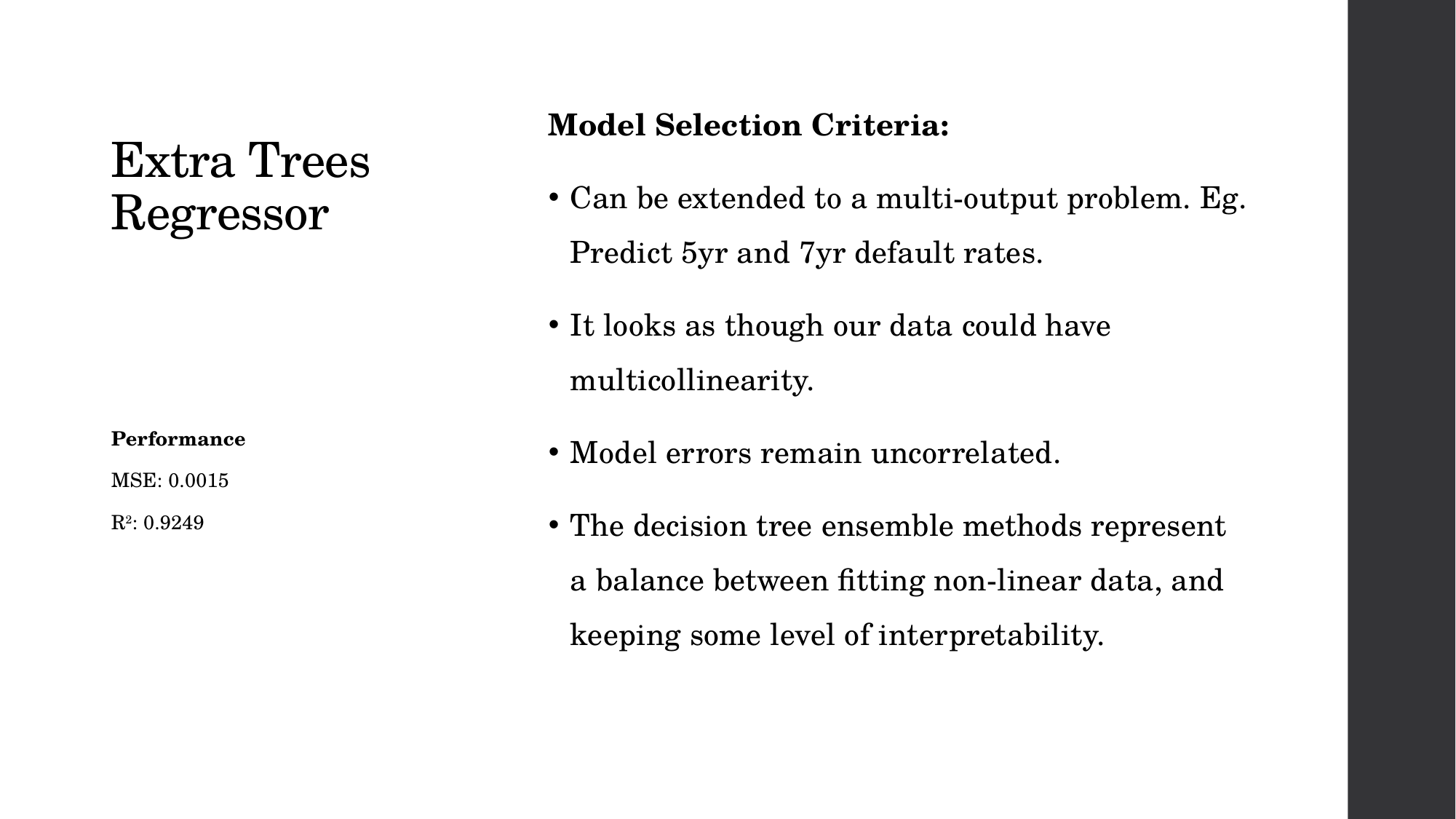

# Extra Trees Regressor
Model Selection Criteria:
Can be extended to a multi-output problem. Eg. Predict 5yr and 7yr default rates.
It looks as though our data could have multicollinearity.
Model errors remain uncorrelated.
The decision tree ensemble methods represent a balance between fitting non-linear data, and keeping some level of interpretability.
Performance
MSE: 0.0015
R2: 0.9249